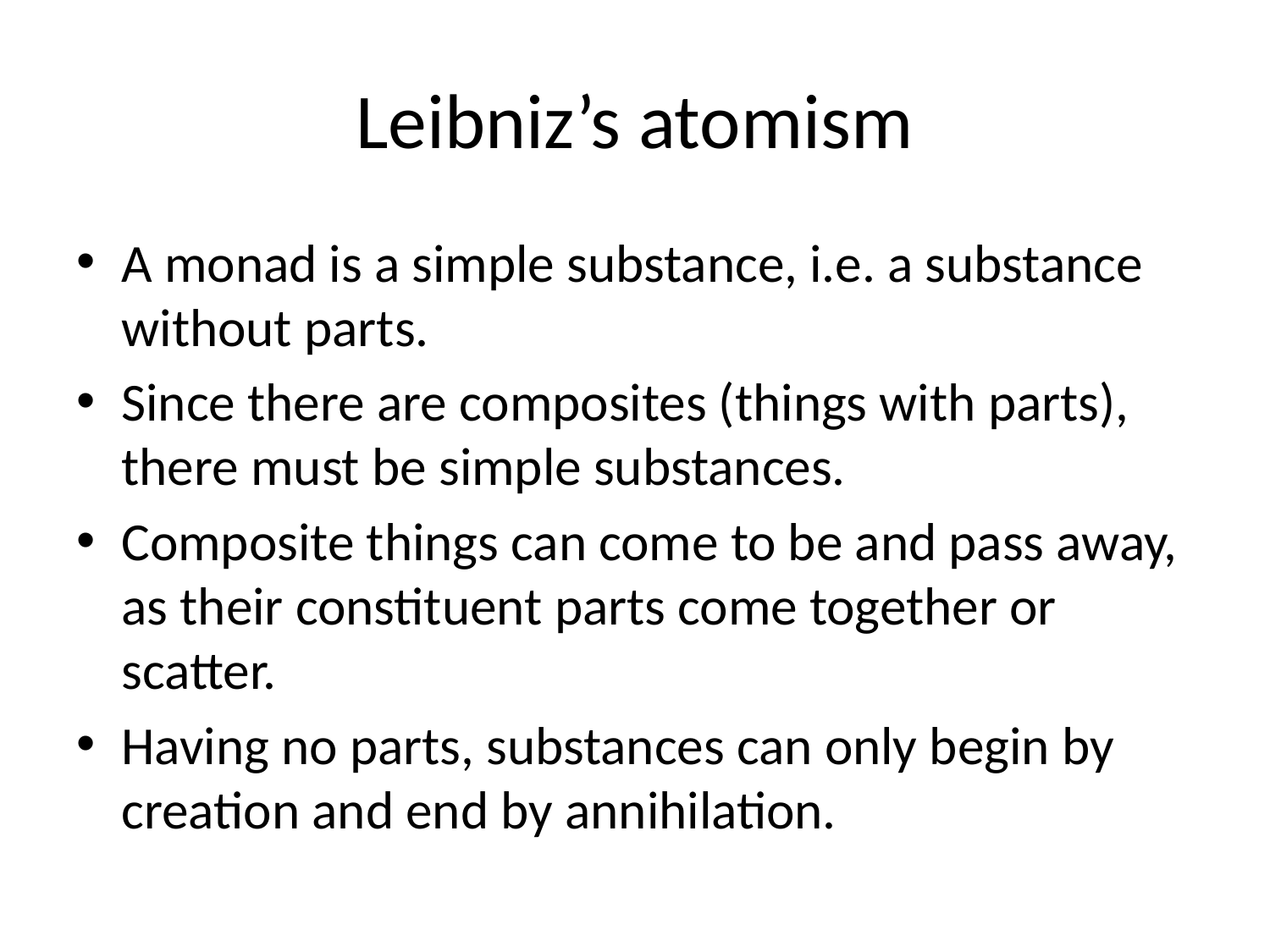

# Leibniz’s atomism
A monad is a simple substance, i.e. a substance without parts.
Since there are composites (things with parts), there must be simple substances.
Composite things can come to be and pass away, as their constituent parts come together or scatter.
Having no parts, substances can only begin by creation and end by annihilation.